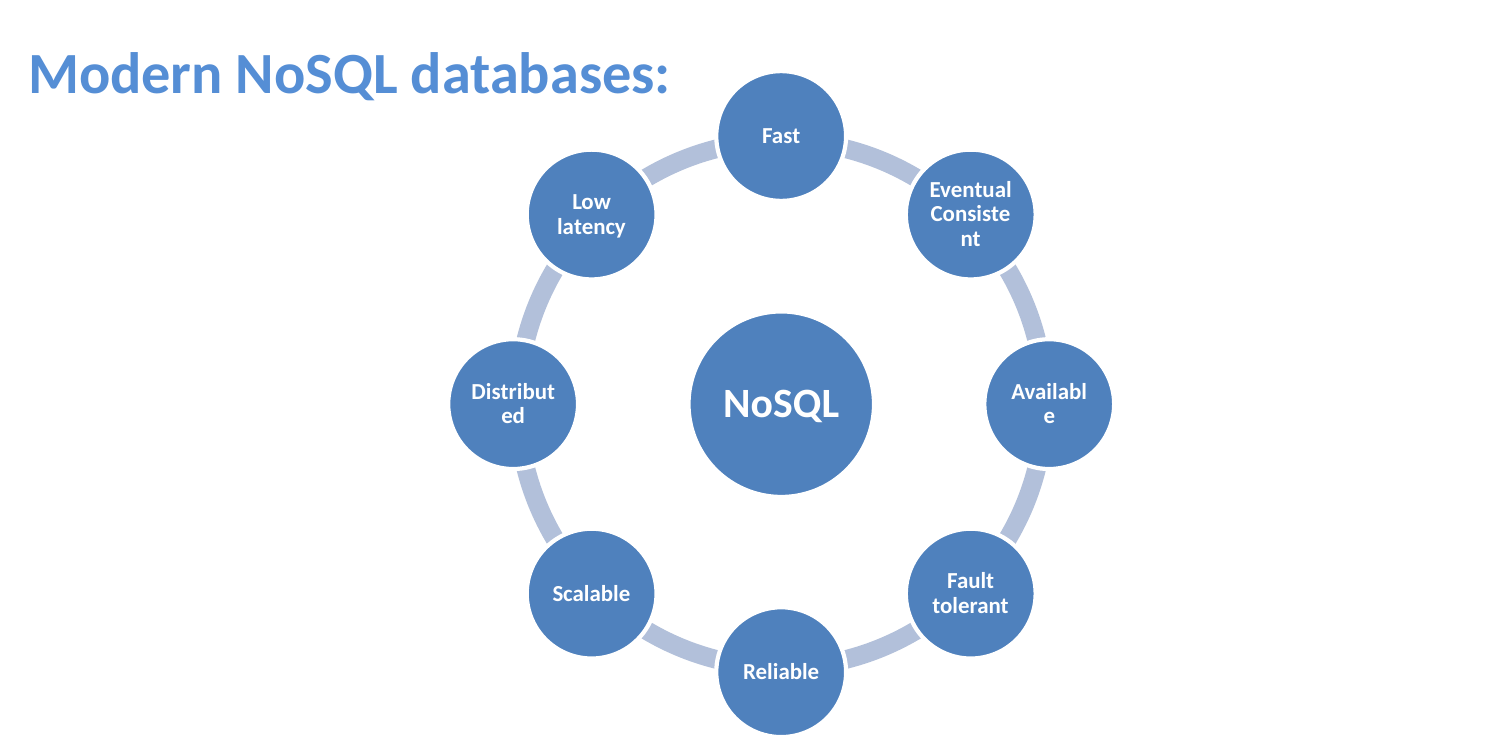

Modern NoSQL databases:
NoSQL
Fast
Eventual Consistent
Available
Fault tolerant
Reliable
Scalable
Distributed
Low latency